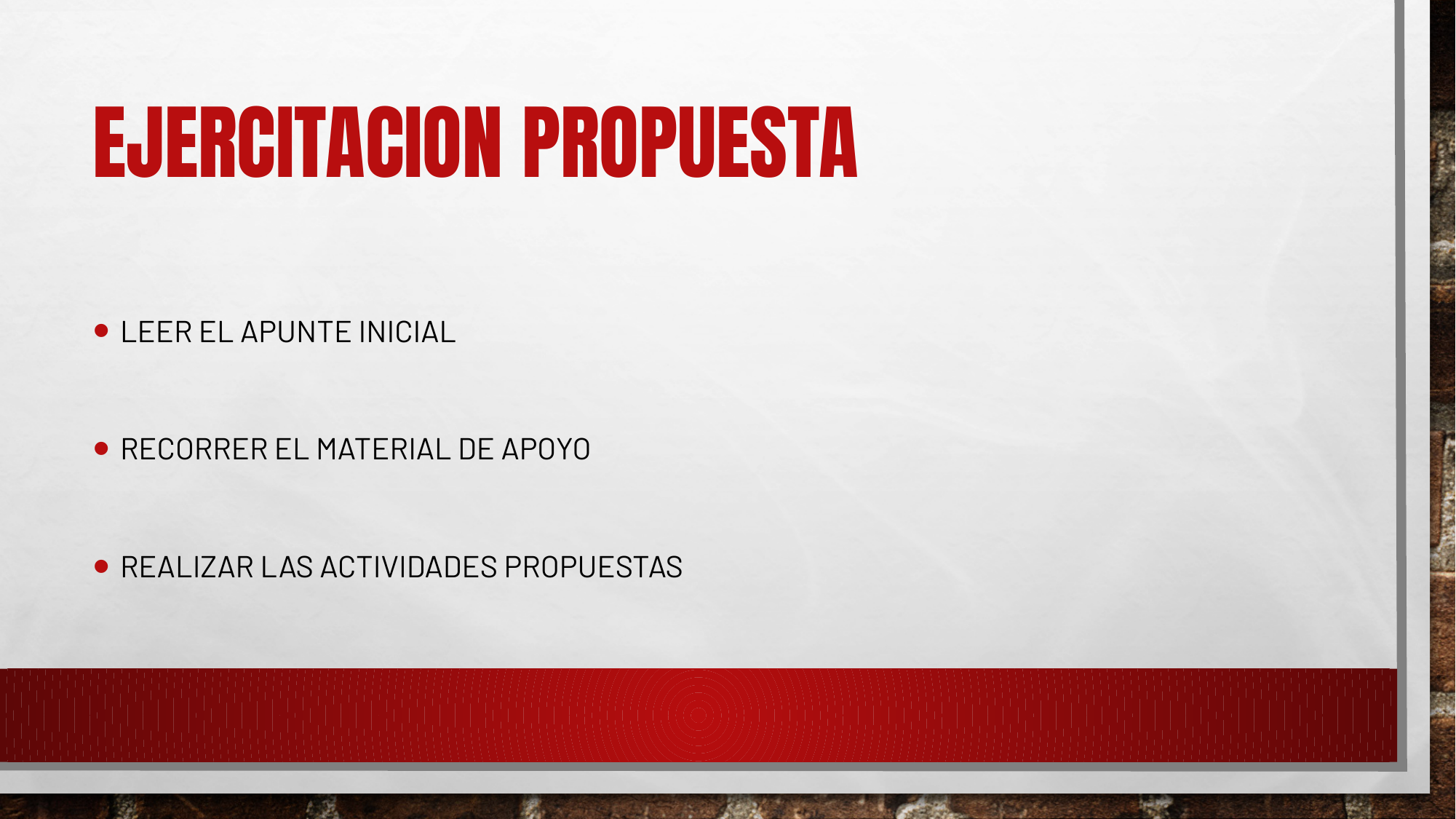

# Ejercitacion propuesta
Leer el apunte inicial

Recorrer el material de apoyo

Realizar las actividades propuestas